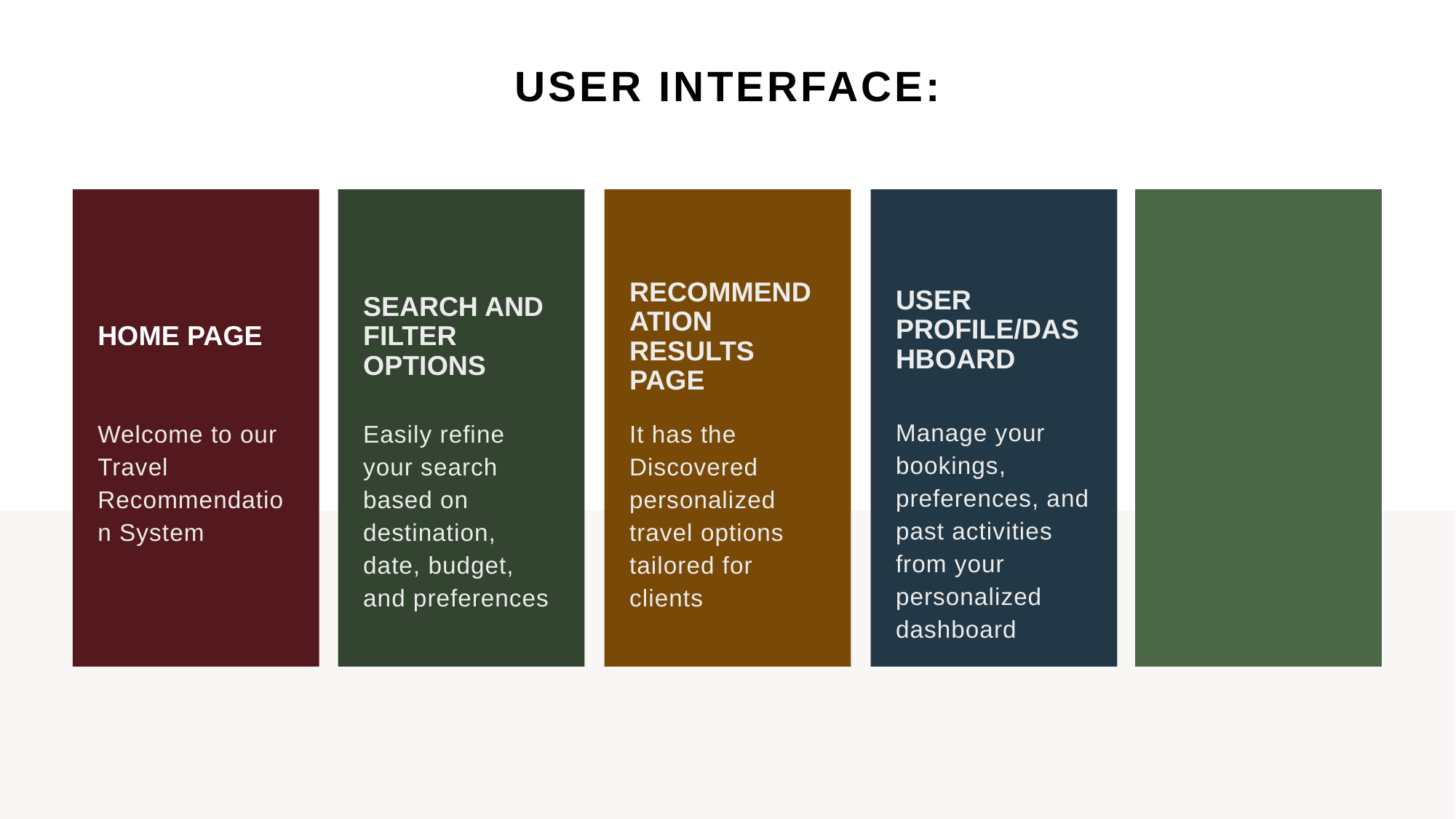

# User Interface:
User profile/dashboard
Home page
Search and filter options
Recommendation results page
Manage your bookings, preferences, and past activities from your personalized dashboard
Welcome to our Travel Recommendation System
Easily refine your search based on destination, date, budget, and preferences
It has the Discovered personalized travel options tailored for clients